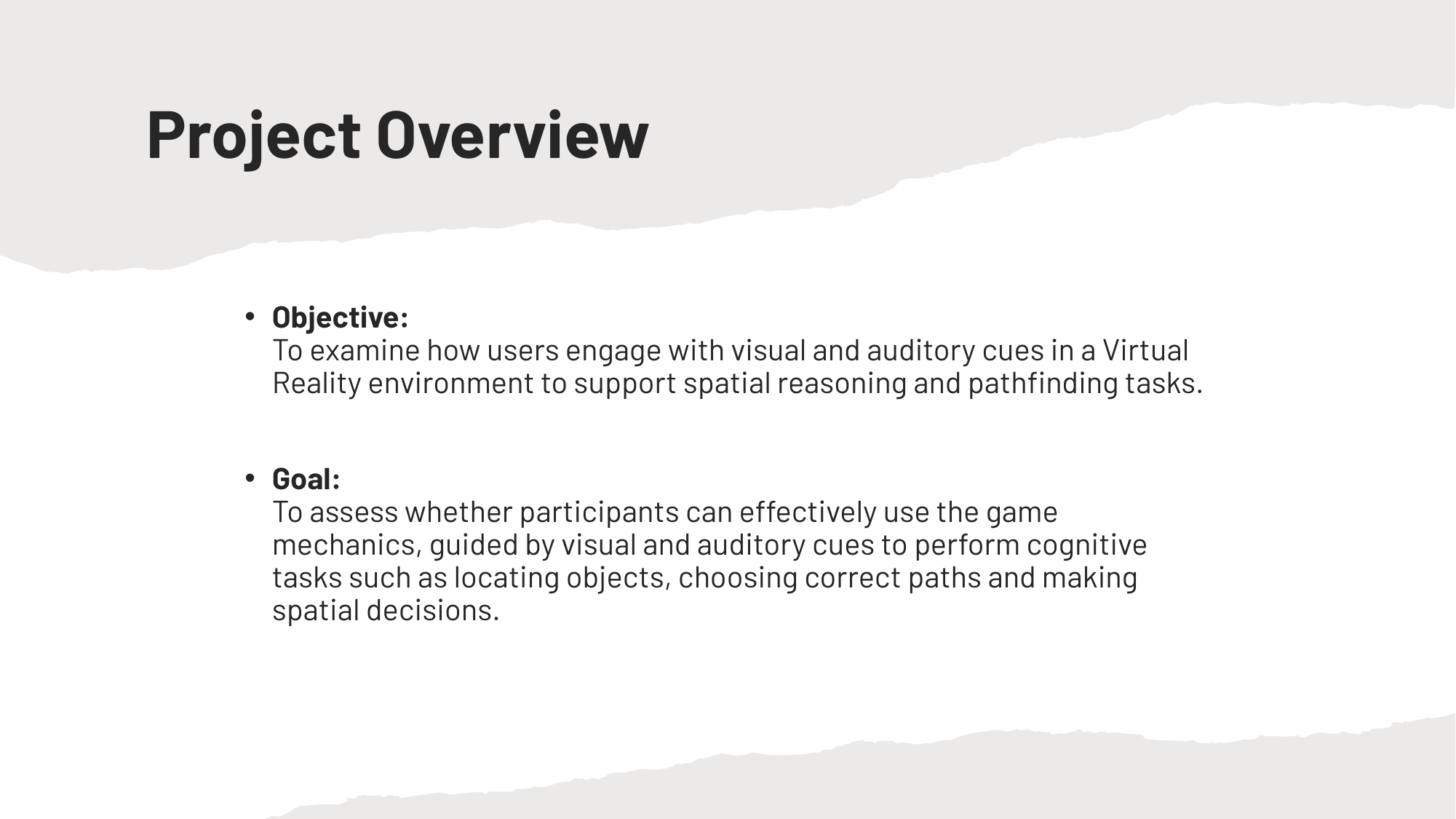

# Project Overview
Objective:
To examine how users engage with visual and auditory cues in a Virtual Reality environment to support spatial reasoning and pathfinding tasks.

Goal:
To assess whether participants can effectively use the game mechanics, guided by visual and auditory cues to perform cognitive tasks such as locating objects, choosing correct paths and making spatial decisions.